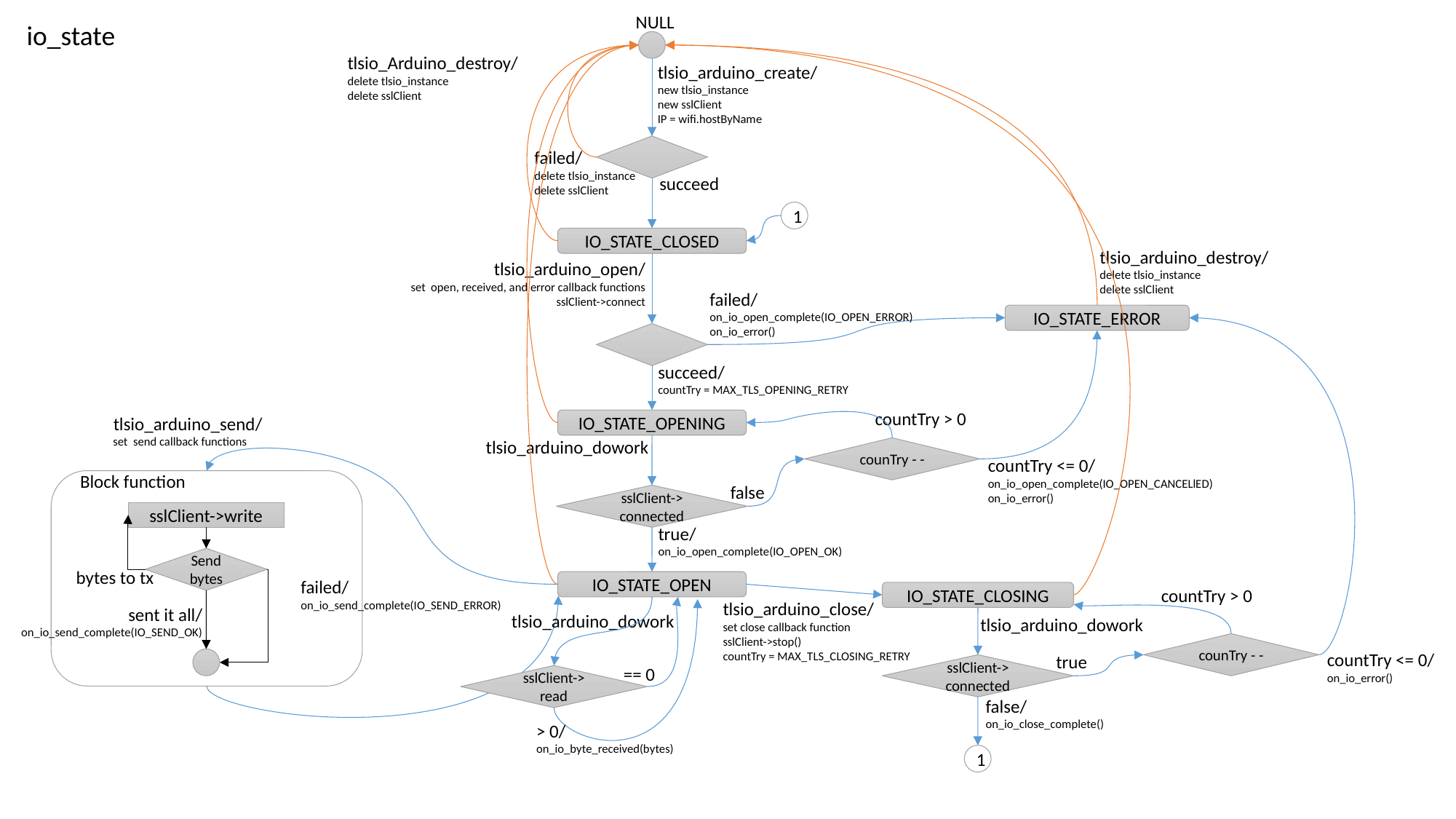

NULL
io_state

tlsio_Arduino_destroy/
delete tlsio_instance
delete sslClient
tlsio_arduino_create/
new tlsio_instance
new sslClient
IP = wifi.hostByName

failed/
delete tlsio_instance
delete sslClient
succeed
1
IO_STATE_CLOSED
tlsio_arduino_destroy/
delete tlsio_instance
delete sslClient
tlsio_arduino_open/
set  open, received, and error callback functions
sslClient->connect
failed/
on_io_open_complete(IO_OPEN_ERROR)
on_io_error()
IO_STATE_ERROR

succeed/
countTry = MAX_TLS_OPENING_RETRY
countTry > 0
tlsio_arduino_send/
set  send callback functions
IO_STATE_OPENING
tlsio_arduino_dowork
counTry - -
countTry <= 0/
on_io_open_complete(IO_OPEN_CANCELlED)
on_io_error()
Block function

false
sslClient-> connected
sslClient->write
true/
on_io_open_complete(IO_OPEN_OK)
Send bytes
bytes to tx
failed/
on_io_send_complete(IO_SEND_ERROR)
IO_STATE_OPEN
countTry > 0
IO_STATE_CLOSING
tlsio_arduino_close/
set close callback function
sslClient->stop()
countTry = MAX_TLS_CLOSING_RETRY
sent it all/
on_io_send_complete(IO_SEND_OK)
tlsio_arduino_dowork
tlsio_arduino_dowork
counTry - -
countTry <= 0/
on_io_error()
true

sslClient-> connected
== 0
sslClient-> read
false/
on_io_close_complete()
> 0/
on_io_byte_received(bytes)
1